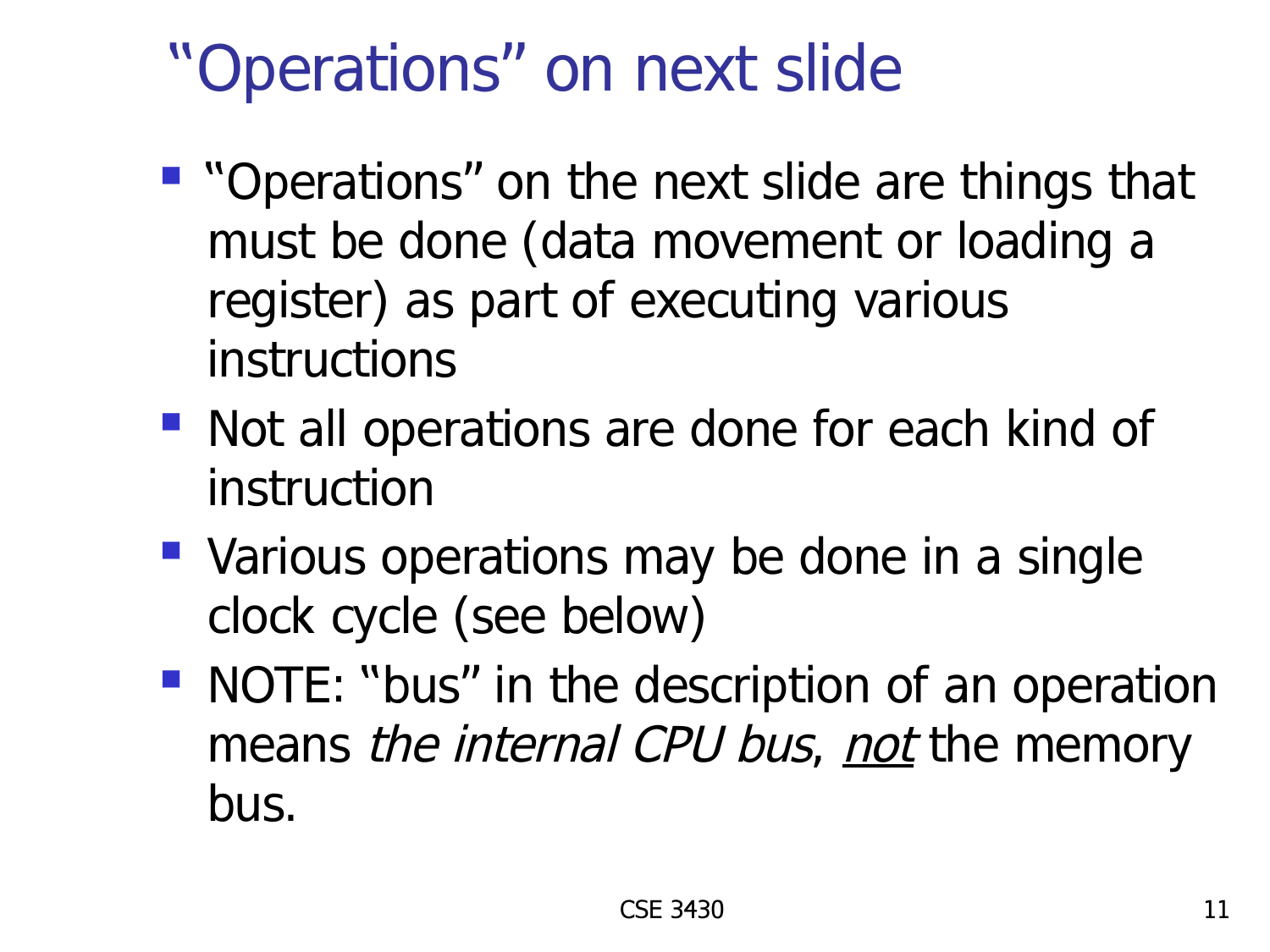

# “Operations” on next slide
“Operations” on the next slide are things that must be done (data movement or loading a register) as part of executing various instructions
Not all operations are done for each kind of instruction
Various operations may be done in a single clock cycle (see below)
NOTE: “bus” in the description of an operation means the internal CPU bus, not the memory bus.
CSE 3430
11